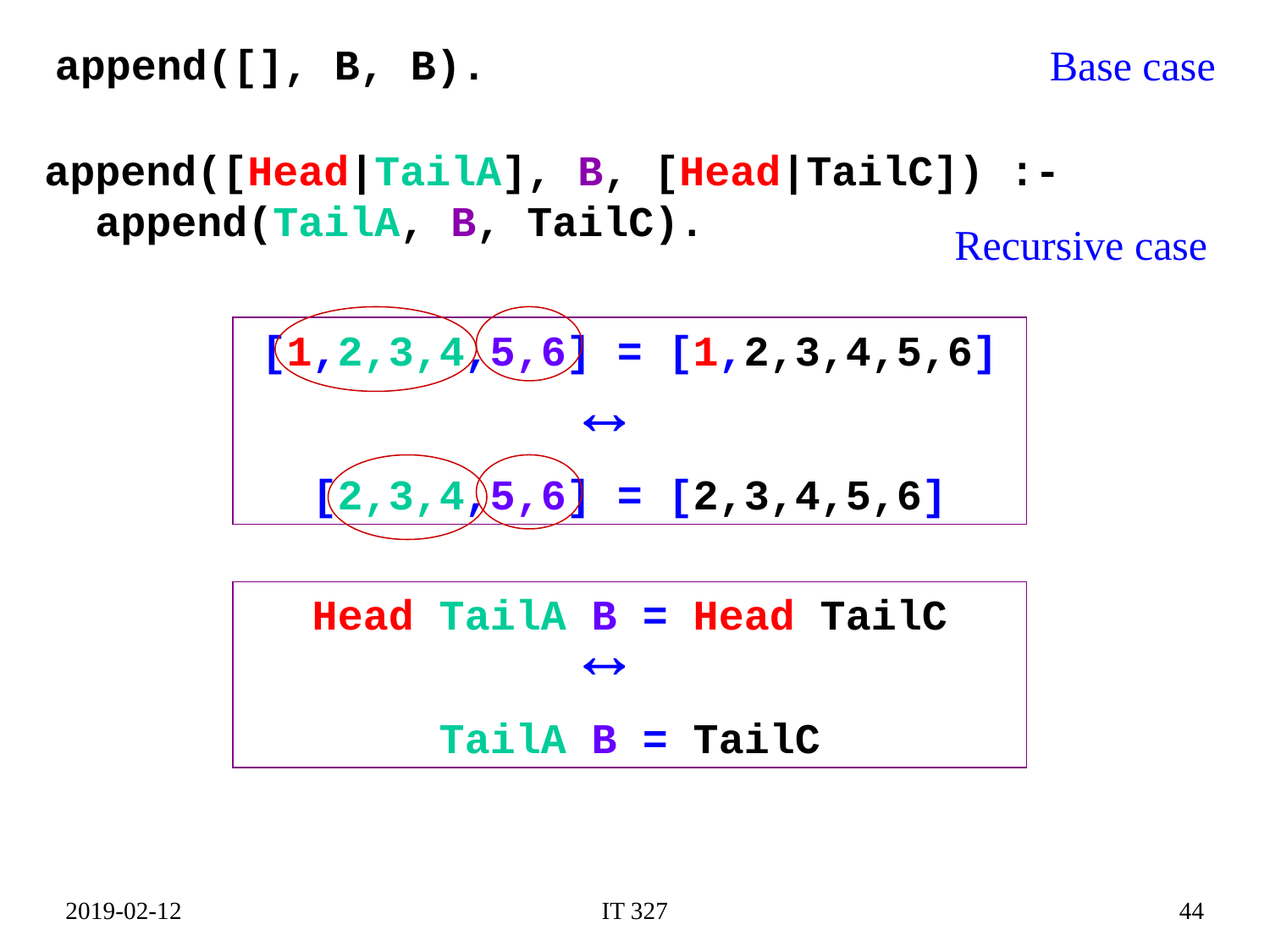

Base case
append([], B, B).
append([Head|TailA], B, [Head|TailC]) :-
  append(TailA, B, TailC).
# Recursive case

[1,2,3,4,5,6] = [1,2,3,4,5,6]
↔
[2,3,4,5,6] = [2,3,4,5,6]

Head TailA B = Head TailC
↔
TailA B = TailC
2019-02-12
IT 327
44